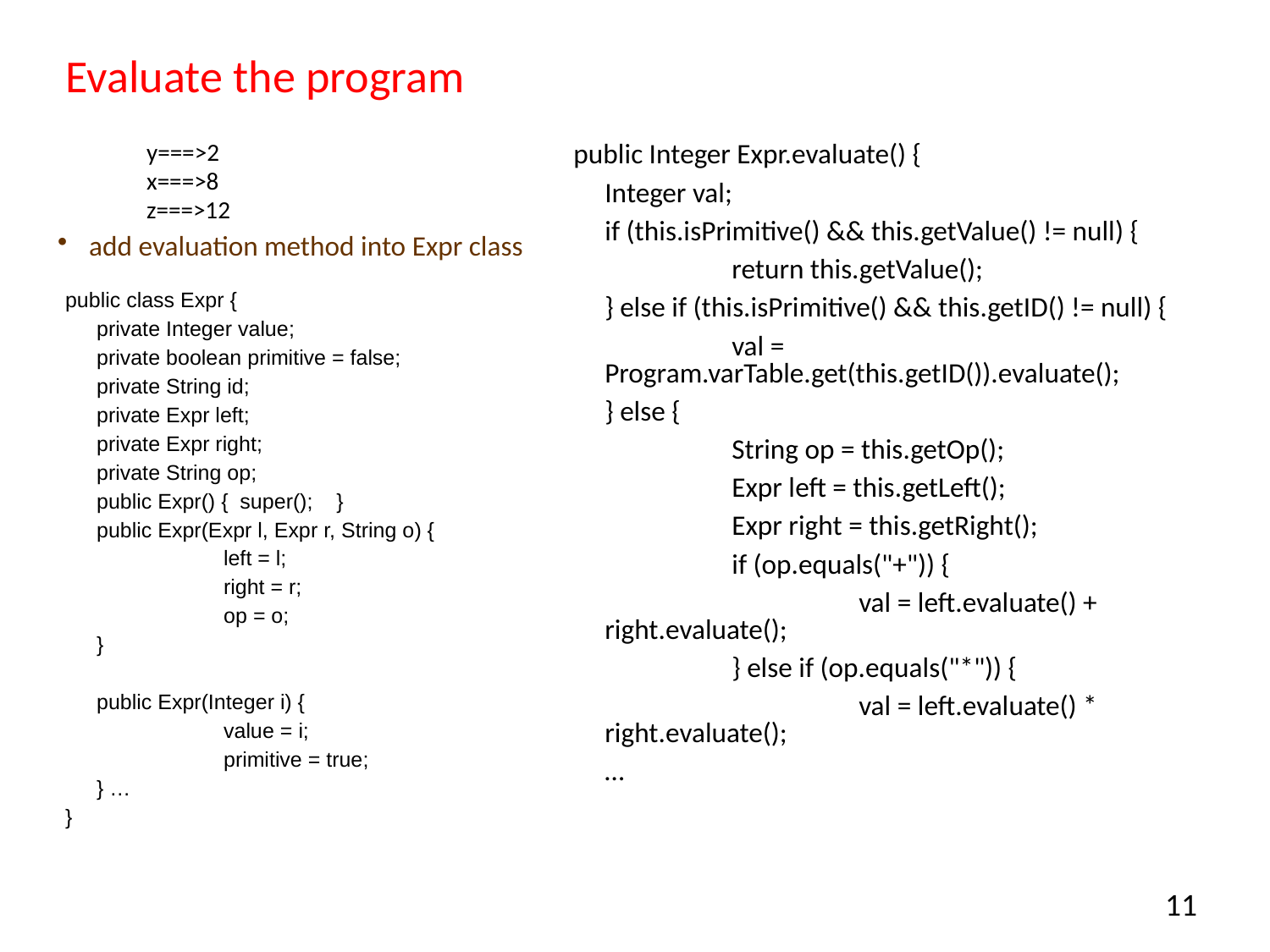

# Evaluate the program
public Integer Expr.evaluate() {
	Integer val;
	if (this.isPrimitive() && this.getValue() != null) {
		return this.getValue();
	} else if (this.isPrimitive() && this.getID() != null) {
		val = Program.varTable.get(this.getID()).evaluate();
	} else {
		String op = this.getOp();
		Expr left = this.getLeft();
		Expr right = this.getRight();
		if (op.equals("+")) {
			val = left.evaluate() + right.evaluate();
		} else if (op.equals("*")) {
			val = left.evaluate() * right.evaluate();
	…
      y===>2
      x===>8
      z===>12
add evaluation method into Expr class

public class Expr {
	private Integer value;
	private boolean primitive = false;
	private String id;
	private Expr left;
	private Expr right;
	private String op;
	public Expr() {  super();    }
	public Expr(Expr l, Expr r, String o) {
		left = l;
		right = r;
		op = o;
	}

	public Expr(Integer i) {
		value = i;
		primitive = true;
	} …
}

11